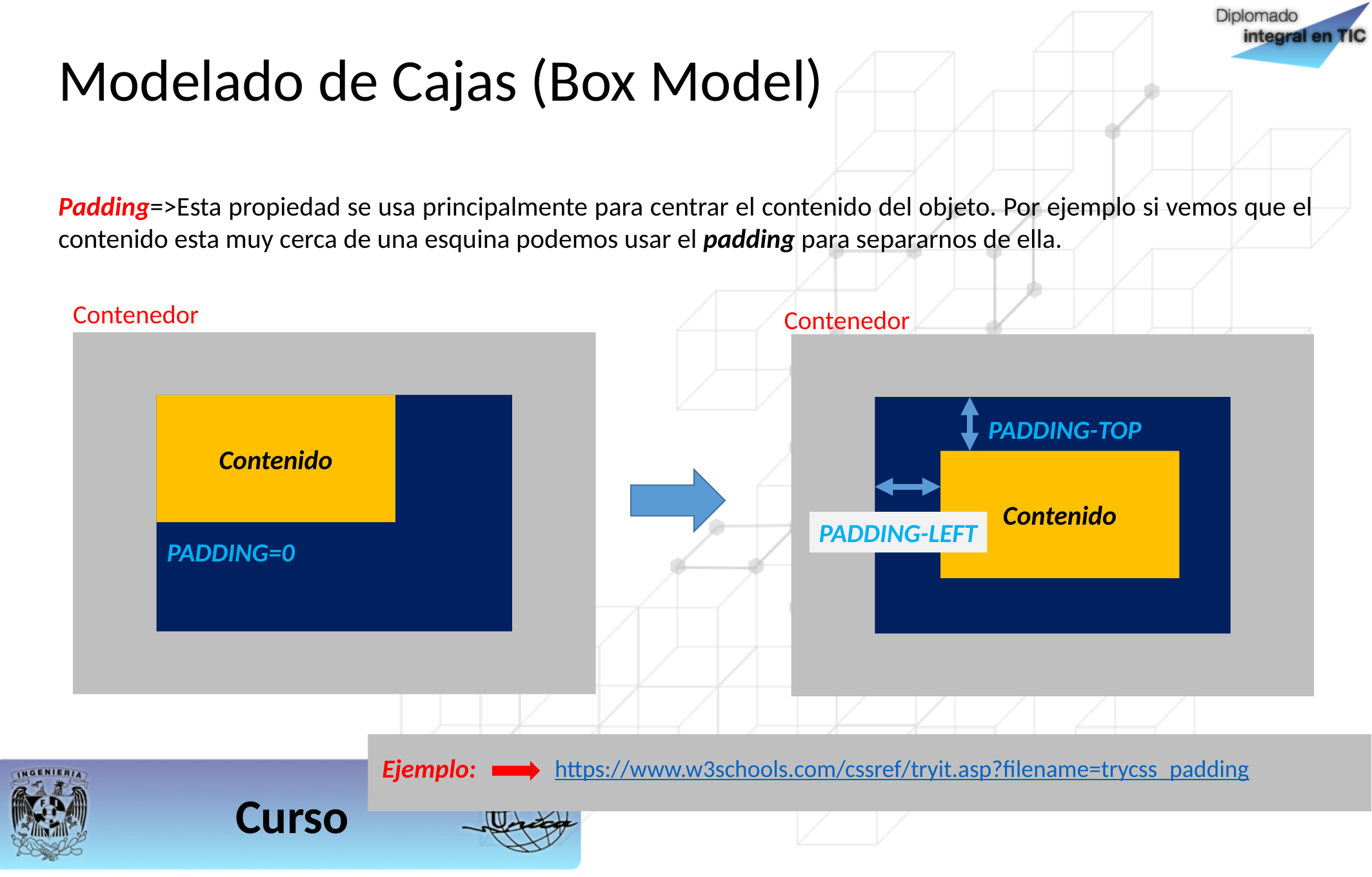

Modelado de Cajas (Box Model)
Padding=>Esta propiedad se usa principalmente para centrar el contenido del objeto. Por ejemplo si vemos que el contenido esta muy cerca de una esquina podemos usar el padding para separarnos de ella.
Contenedor
Contenedor

Contenido

PADDING-TOP
Contenido

PADDING-LEFT
PADDING=0

Ejemplo:
https://www.w3schools.com/cssref/tryit.asp?filename=trycss_padding